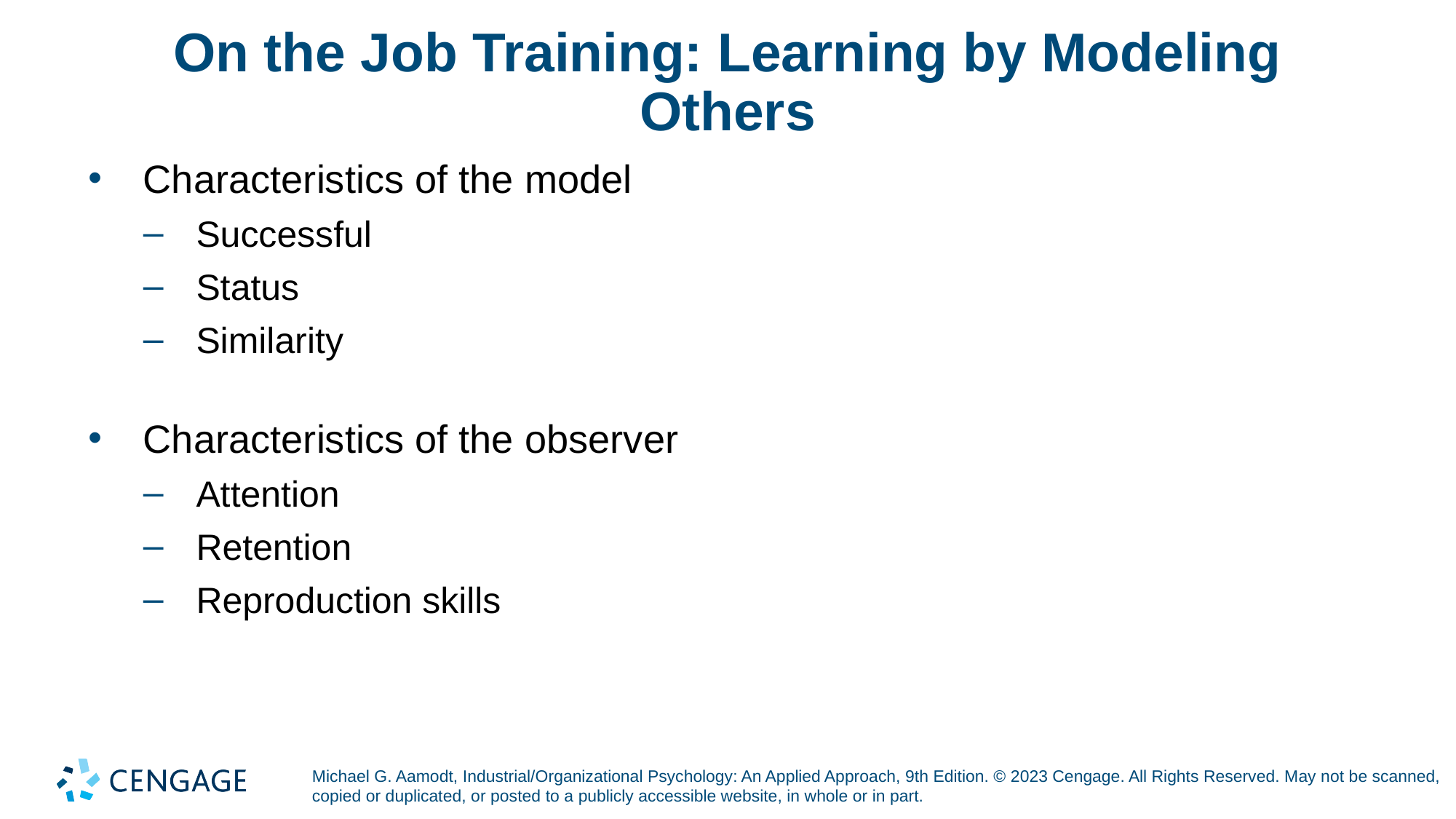

# On the Job Training: Learning by Modeling Others
Characteristics of the model
Successful
Status
Similarity
Characteristics of the observer
Attention
Retention
Reproduction skills